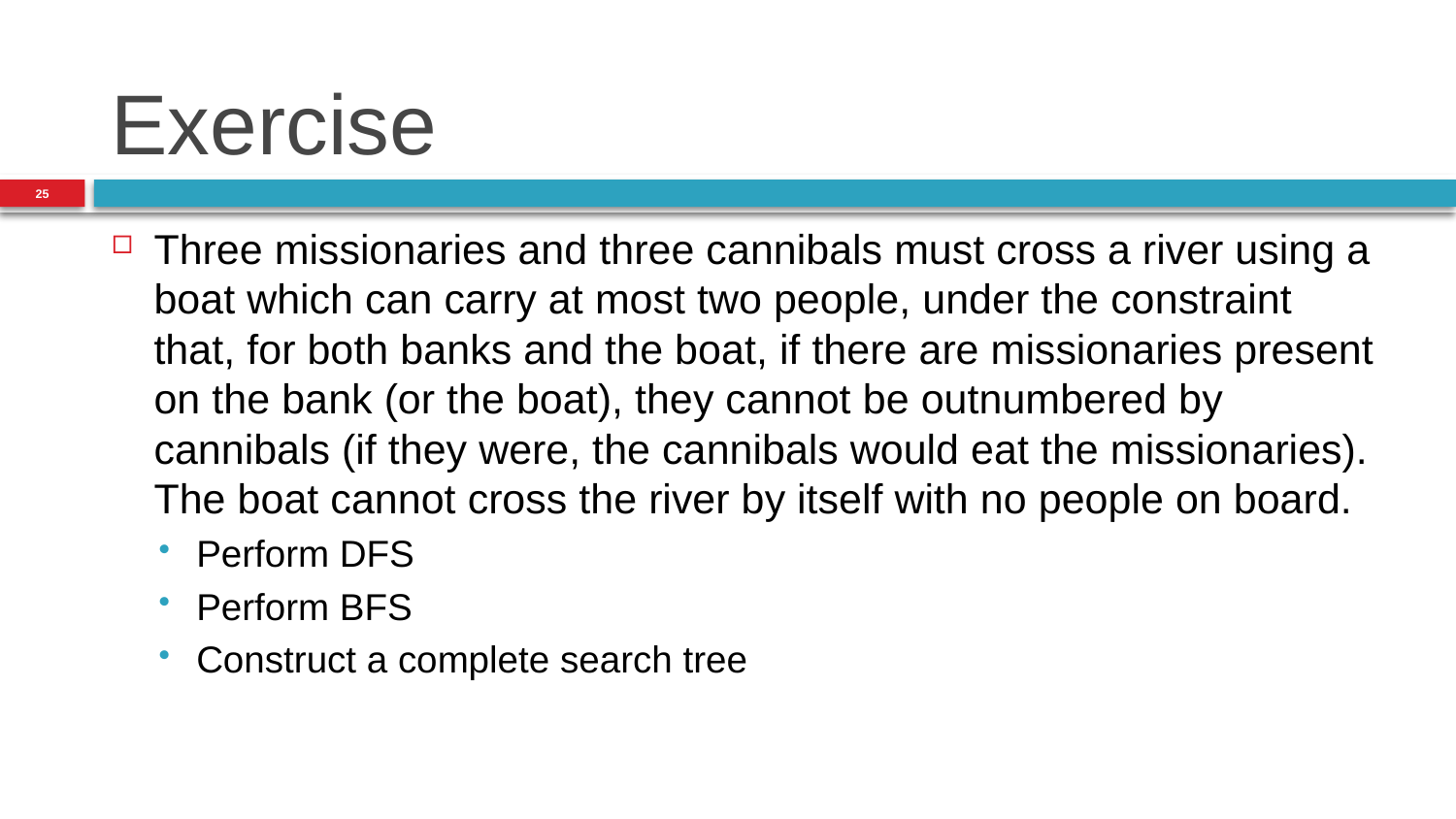

# Exercise
25
Three missionaries and three cannibals must cross a river using a boat which can carry at most two people, under the constraint that, for both banks and the boat, if there are missionaries present on the bank (or the boat), they cannot be outnumbered by cannibals (if they were, the cannibals would eat the missionaries). The boat cannot cross the river by itself with no people on board.
Perform DFS
Perform BFS
Construct a complete search tree